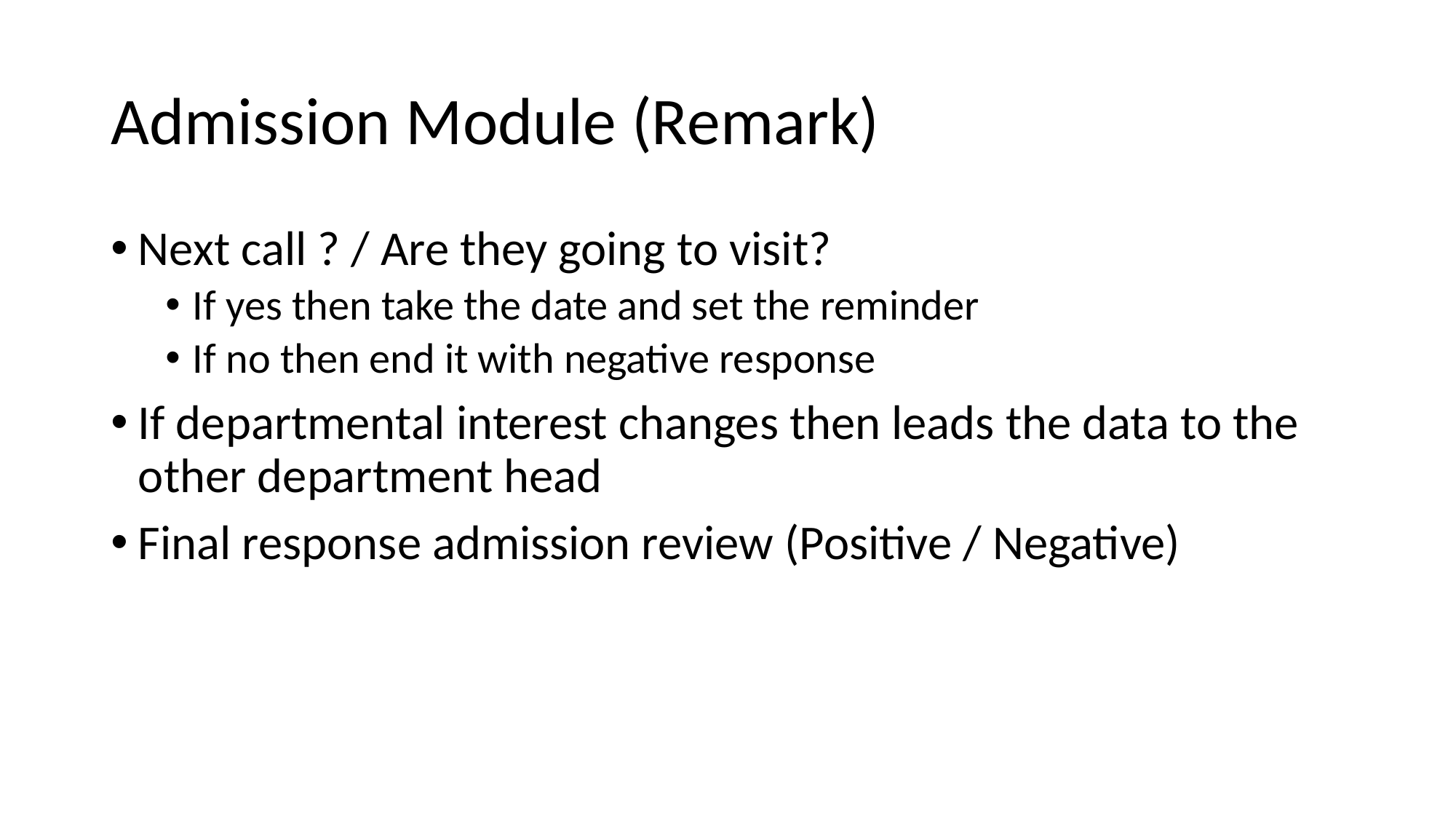

# Admission Module (Remark)
Next call ? / Are they going to visit?
If yes then take the date and set the reminder
If no then end it with negative response
If departmental interest changes then leads the data to the other department head
Final response admission review (Positive / Negative)